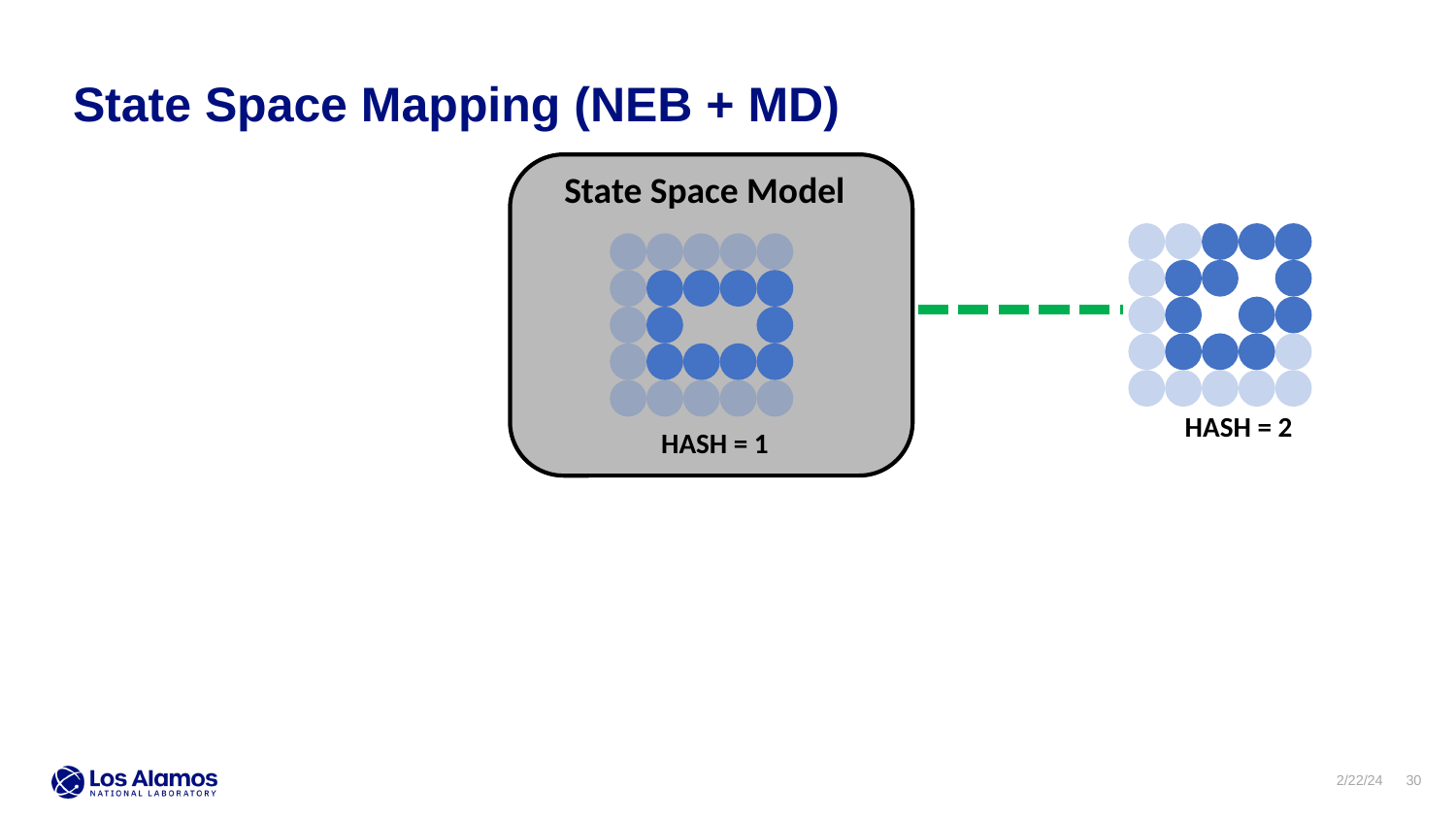

State Space Mapping (NEB + MD)

State Space Model

HASH = 2
HASH = 1